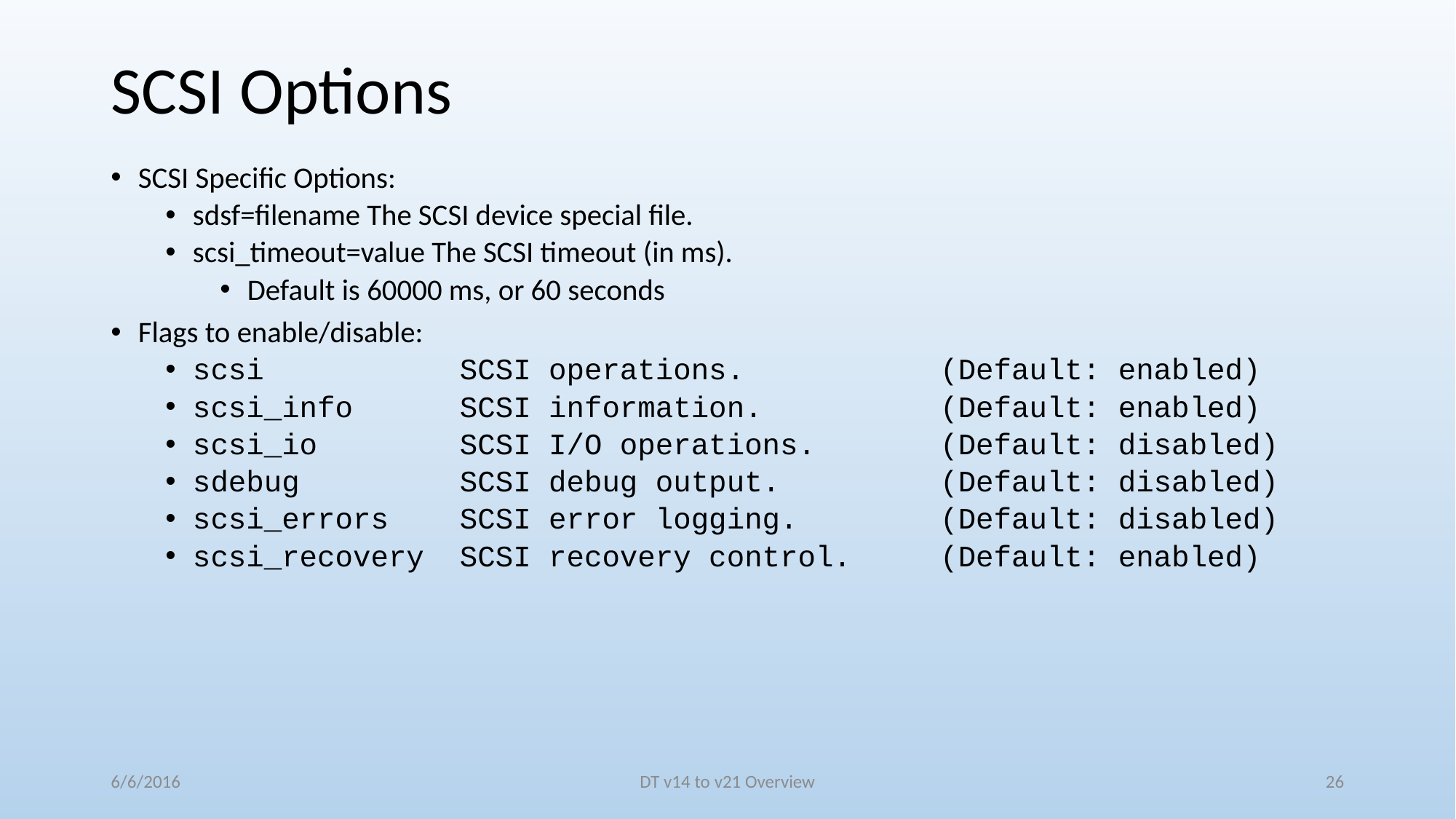

# SCSI Options
SCSI Specific Options:
sdsf=filename The SCSI device special file.
scsi_timeout=value The SCSI timeout (in ms).
Default is 60000 ms, or 60 seconds
Flags to enable/disable:
scsi           SCSI operations.           (Default: enabled)
scsi_info      SCSI information.          (Default: enabled)
scsi_io        SCSI I/O operations.       (Default: disabled)
sdebug         SCSI debug output.         (Default: disabled)
scsi_errors    SCSI error logging.        (Default: disabled)
scsi_recovery  SCSI recovery control.     (Default: enabled)
6/6/2016
DT v14 to v21 Overview
26